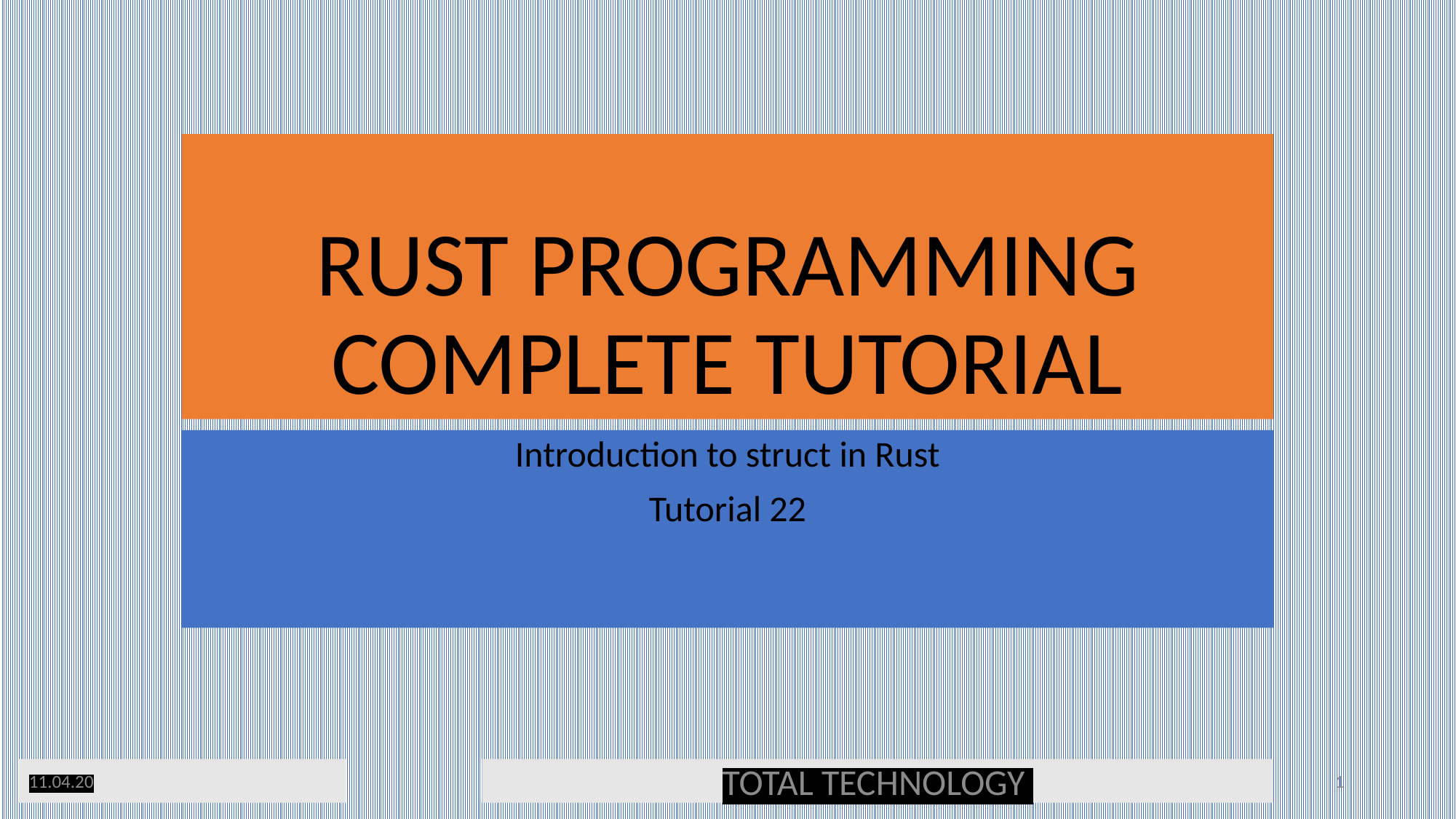

# RUST PROGRAMMING COMPLETE TUTORIAL
Introduction to struct in Rust
Tutorial 22

11.04.20
TOTAL TECHNOLOGY
1